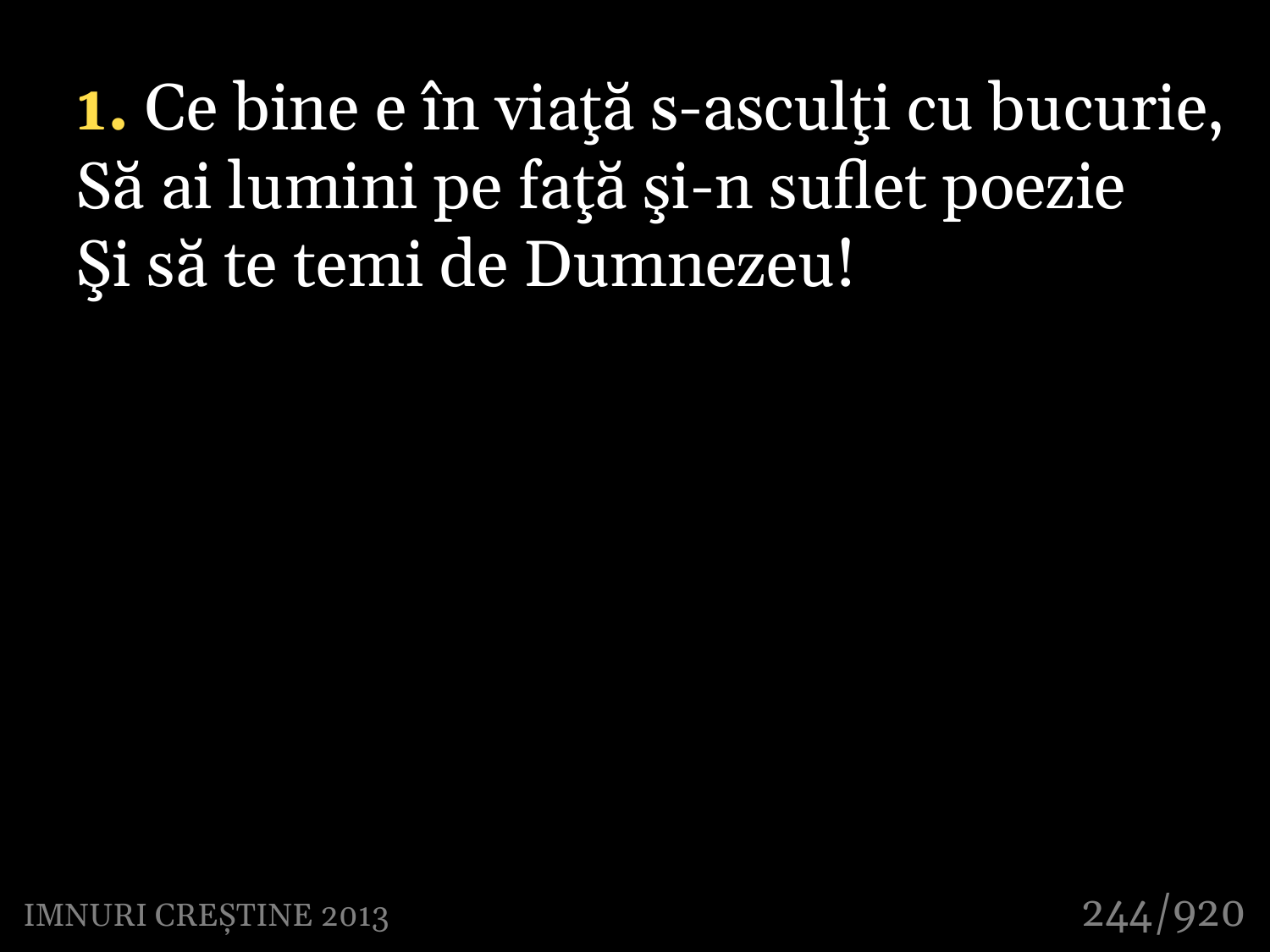

1. Ce bine e în viaţă s-asculţi cu bucurie,
Să ai lumini pe faţă şi-n suflet poezie
Şi să te temi de Dumnezeu!
244/920
IMNURI CREȘTINE 2013